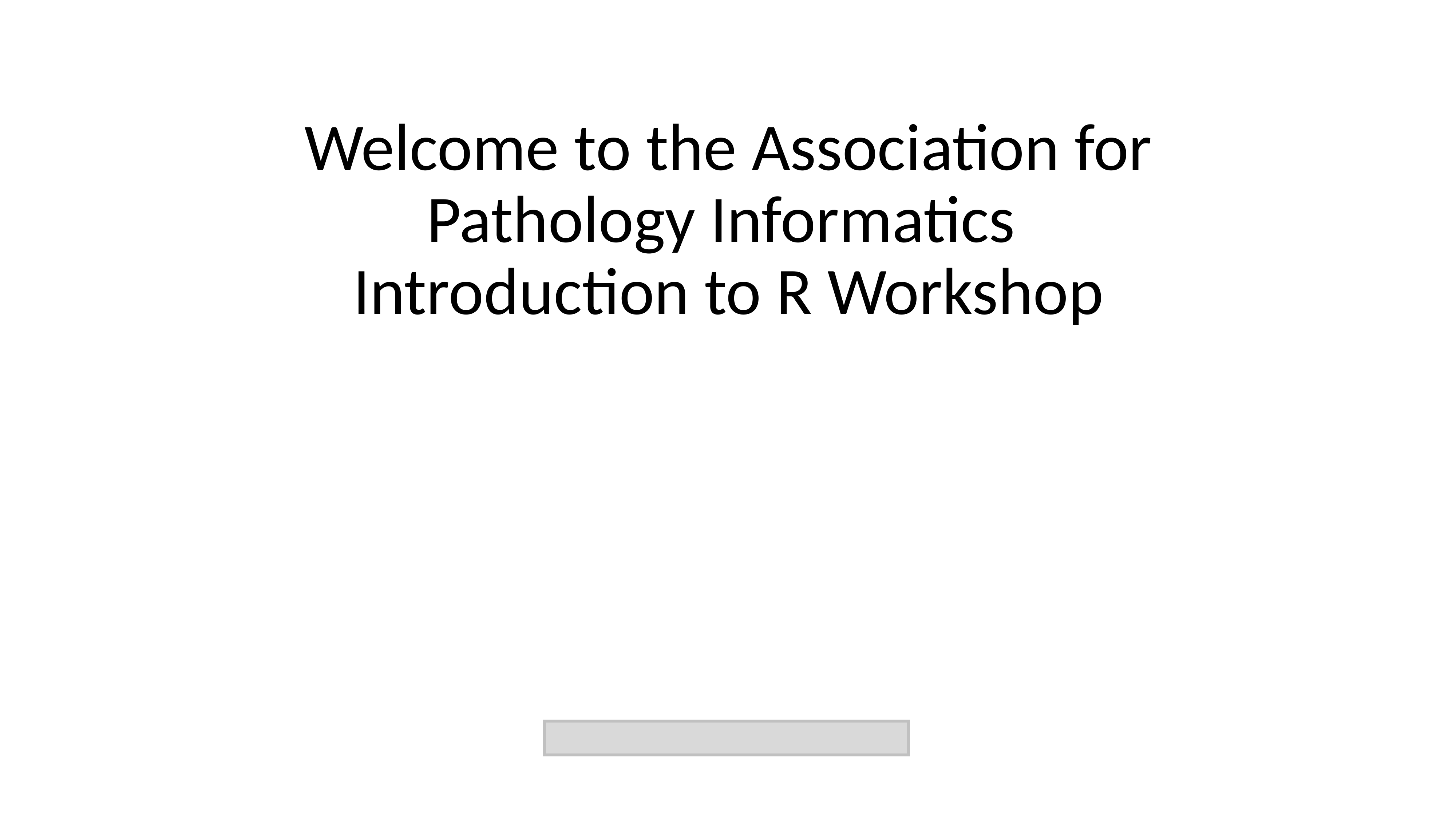

# Welcome to the Association for Pathology Informatics Introduction to R Workshop
All workshop material is available for download at
tinyurl.com/rapi2020